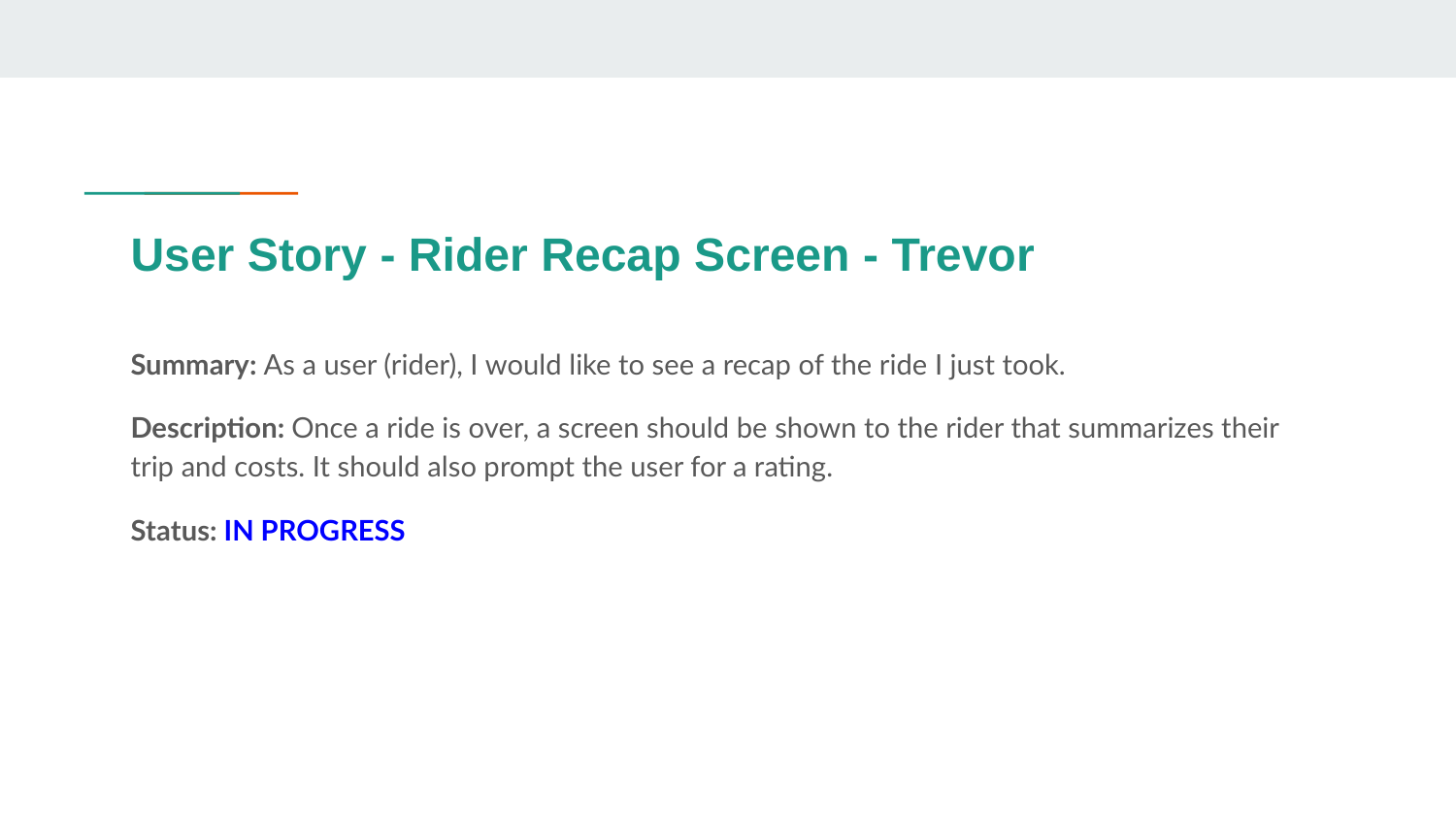

User Story - Rider Recap Screen - Trevor
Summary: As a user (rider), I would like to see a recap of the ride I just took.
Description: Once a ride is over, a screen should be shown to the rider that summarizes their trip and costs. It should also prompt the user for a rating.
Status: IN PROGRESS